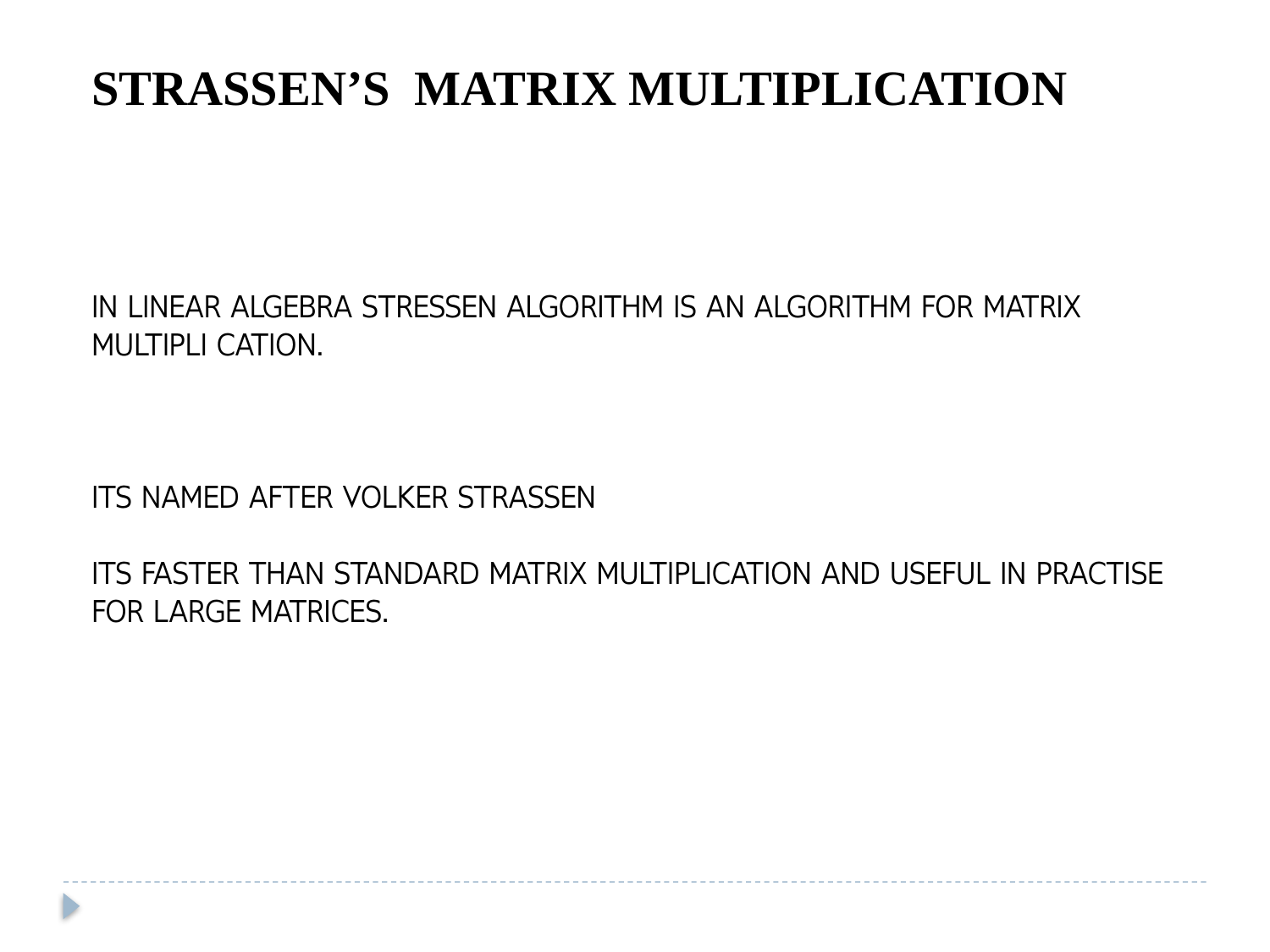

STRASSEN’S  MATRIX MULTIPLICATION

IN LINEAR ALGEBRA STRESSEN ALGORITHM IS AN ALGORITHM FOR MATRIX MULTIPLI CATION.

ITS NAMED AFTER VOLKER STRASSEN

ITS FASTER THAN STANDARD MATRIX MULTIPLICATION AND USEFUL IN PRACTISE FOR LARGE MATRICES.